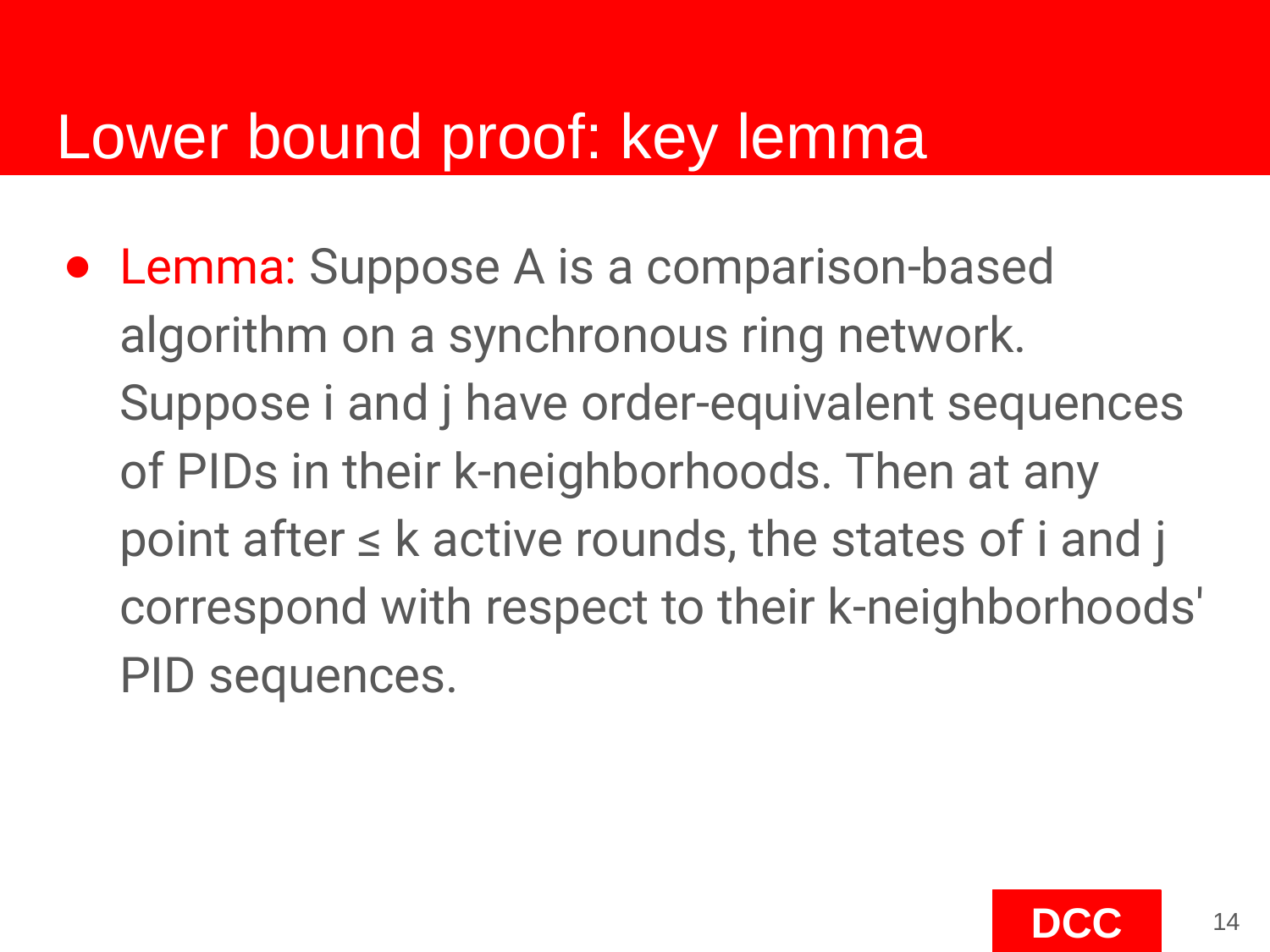

# Lower bound proof: key lemma

Lemma: Suppose A is a comparison-based algorithm on a synchronous ring network. Suppose i and j have order-equivalent sequences of PIDs in their k-neighborhoods. Then at any point after ≤ k active rounds, the states of i and j correspond with respect to their k-neighborhoods' PID sequences.
14